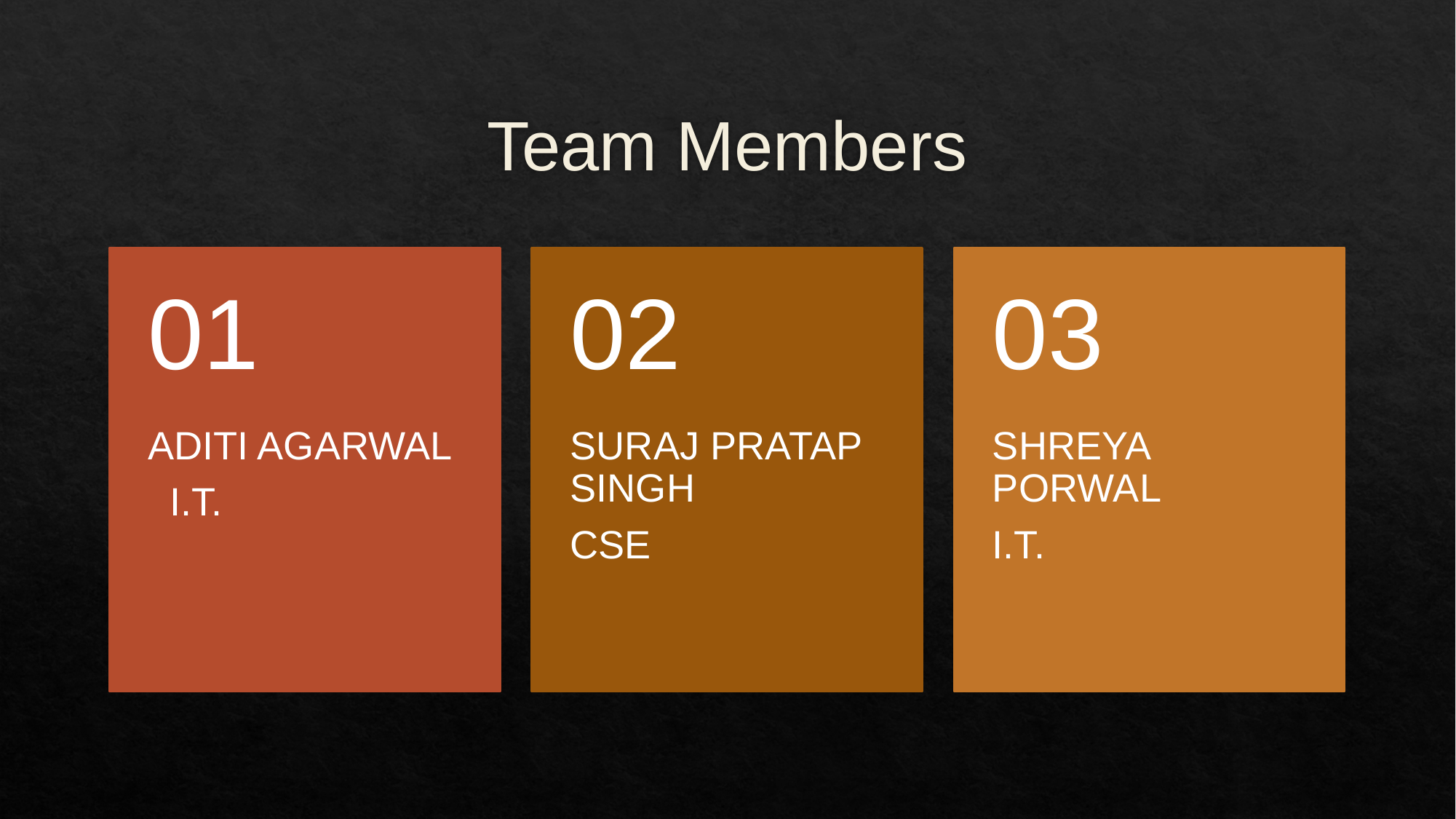

# Team Members
Aditi Agarwal
  I.T.

01
Suraj Pratap Singh
CSE
02
Shreya porwal
i.t.
03